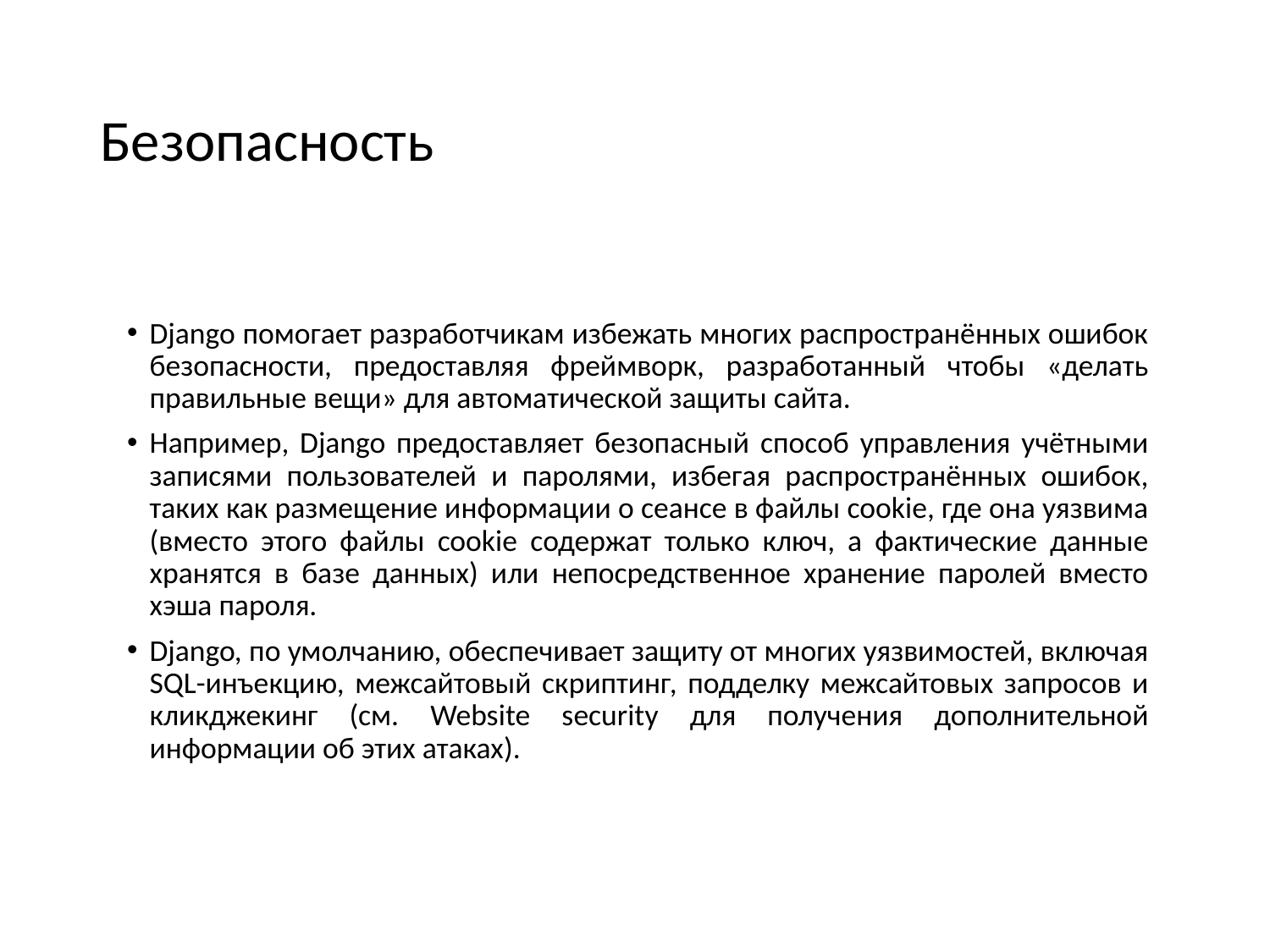

# Безопасность
Django помогает разработчикам избежать многих распространённых ошибок безопасности, предоставляя фреймворк, разработанный чтобы «делать правильные вещи» для автоматической защиты сайта.
Например, Django предоставляет безопасный способ управления учётными записями пользователей и паролями, избегая распространённых ошибок, таких как размещение информации о сеансе в файлы cookie, где она уязвима (вместо этого файлы cookie содержат только ключ, а фактические данные хранятся в базе данных) или непосредственное хранение паролей вместо хэша пароля.
Django, по умолчанию, обеспечивает защиту от многих уязвимостей, включая SQL-инъекцию, межсайтовый скриптинг, подделку межсайтовых запросов и кликджекинг (см. Website security для получения дополнительной информации об этих атаках).